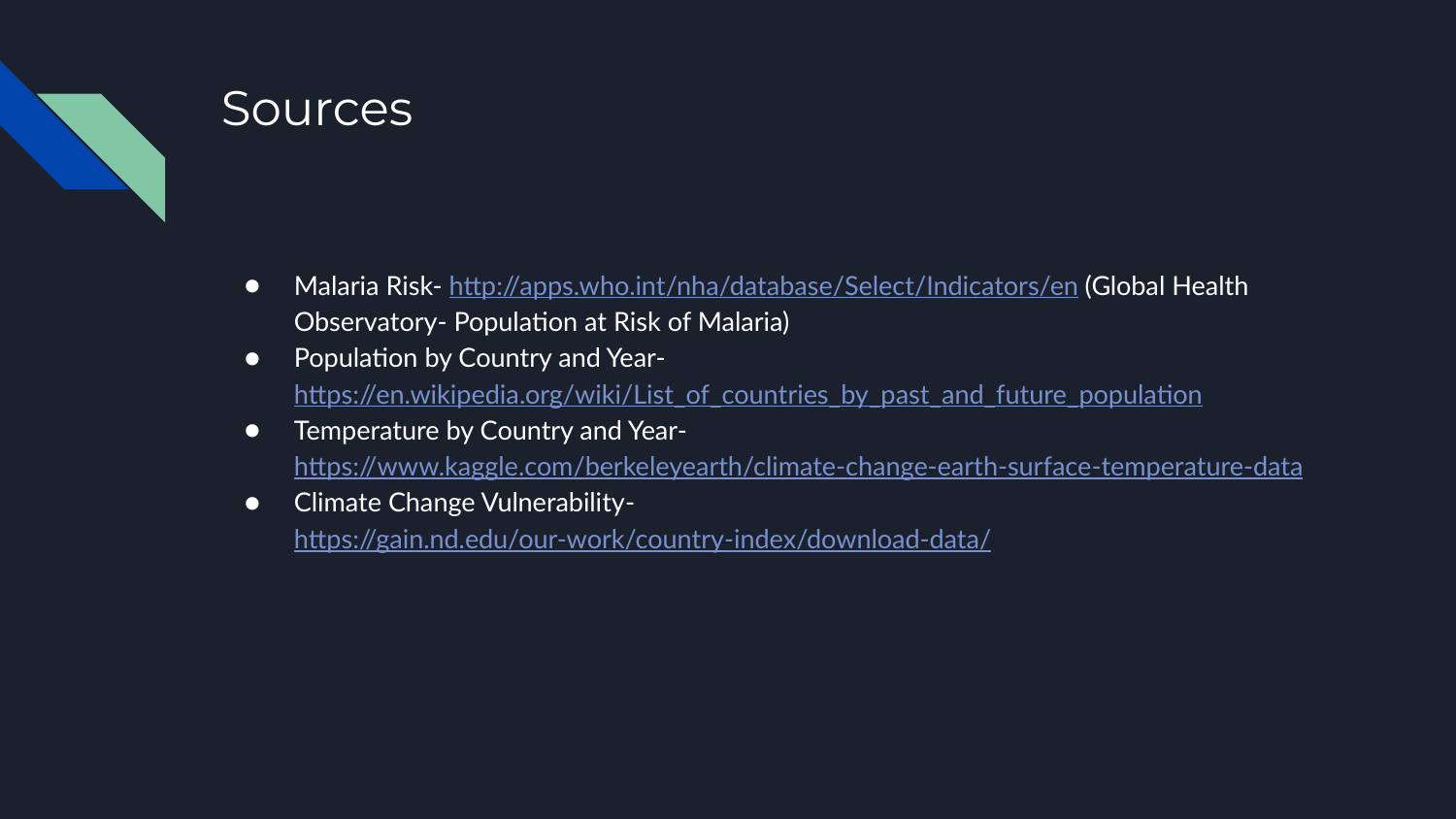

# Sources
Malaria Risk- http://apps.who.int/nha/database/Select/Indicators/en (Global Health Observatory- Population at Risk of Malaria)
Population by Country and Year- https://en.wikipedia.org/wiki/List_of_countries_by_past_and_future_population
Temperature by Country and Year-https://www.kaggle.com/berkeleyearth/climate-change-earth-surface-temperature-data
Climate Change Vulnerability- https://gain.nd.edu/our-work/country-index/download-data/